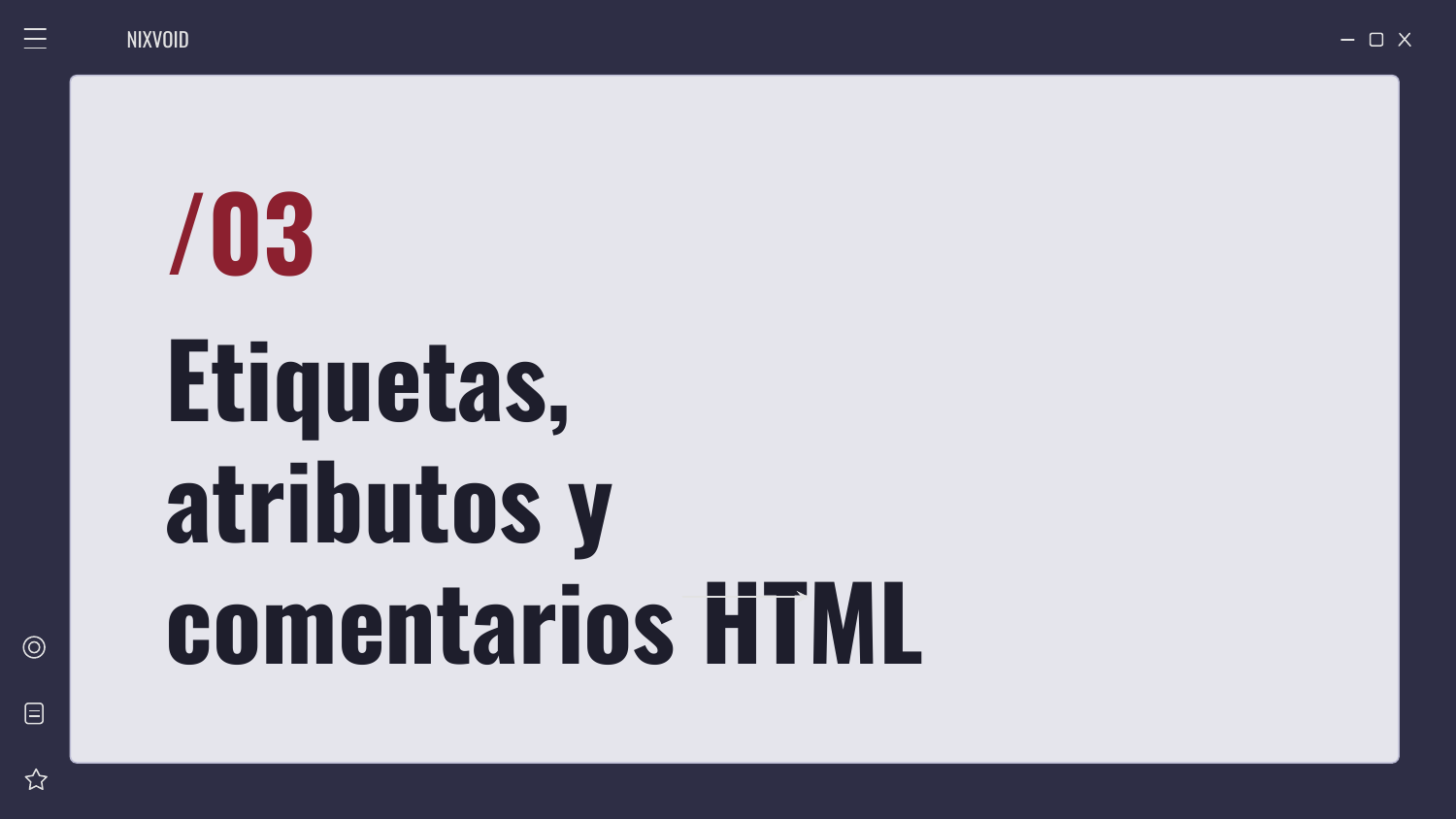

NIXVOID

/03
# Etiquetas, atributos y comentarios HTML